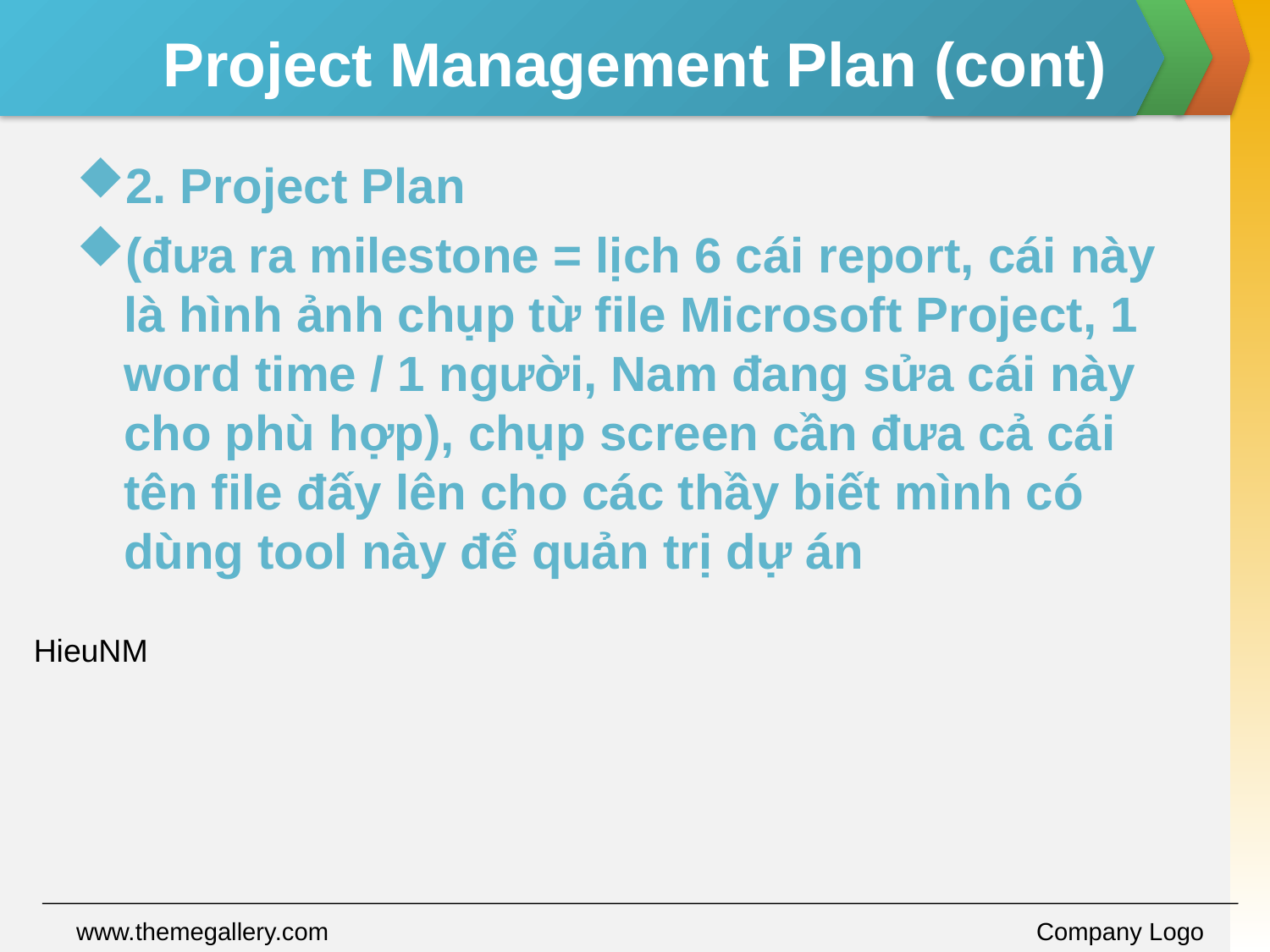

# Project Management Plan (cont)
2. Project Plan
(đưa ra milestone = lịch 6 cái report, cái này là hình ảnh chụp từ file Microsoft Project, 1 word time / 1 người, Nam đang sửa cái này cho phù hợp), chụp screen cần đưa cả cái tên file đấy lên cho các thầy biết mình có dùng tool này để quản trị dự án
HieuNM
www.themegallery.com
Company Logo